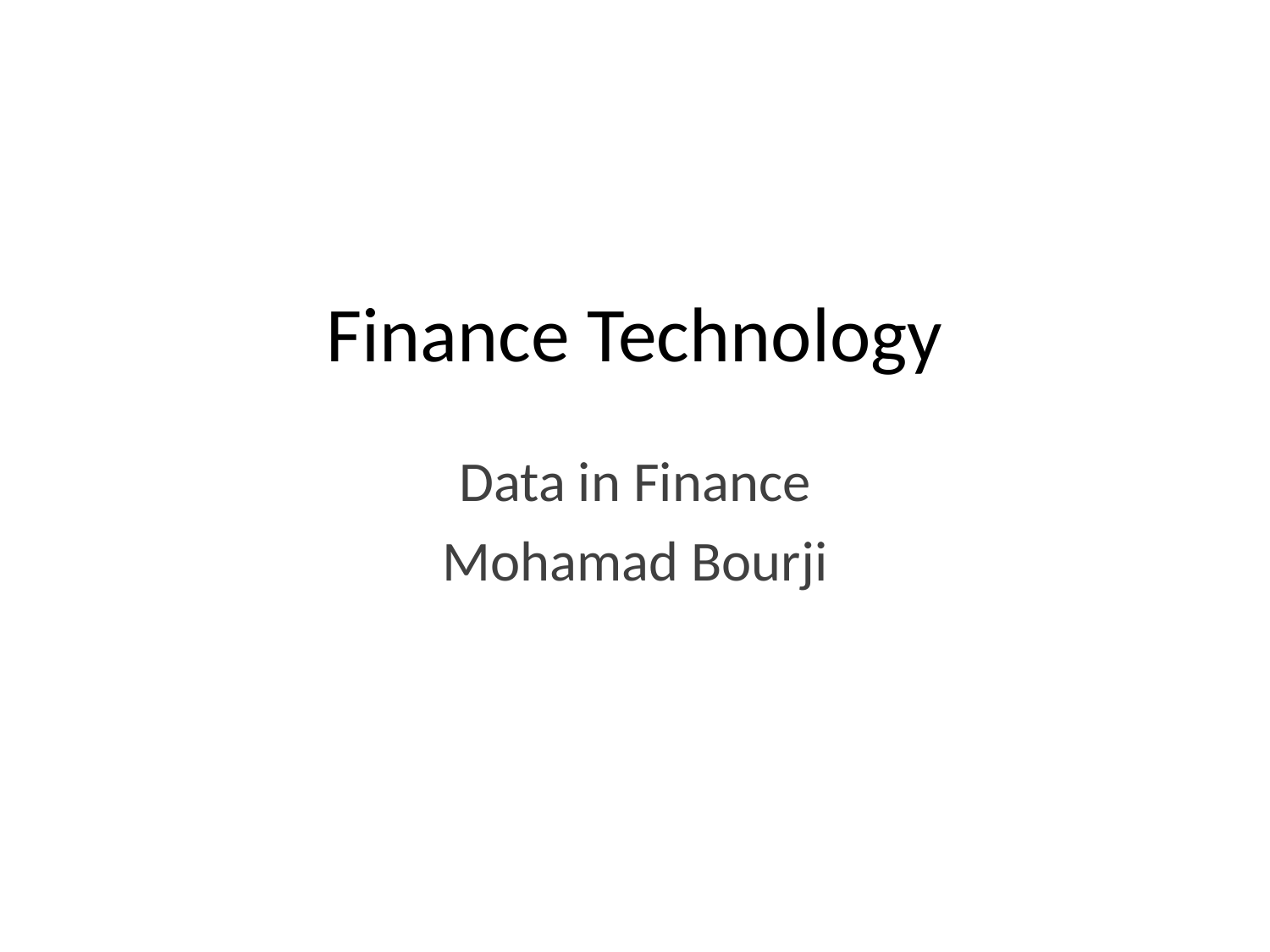

# Finance Technology
Data in Finance
Mohamad Bourji